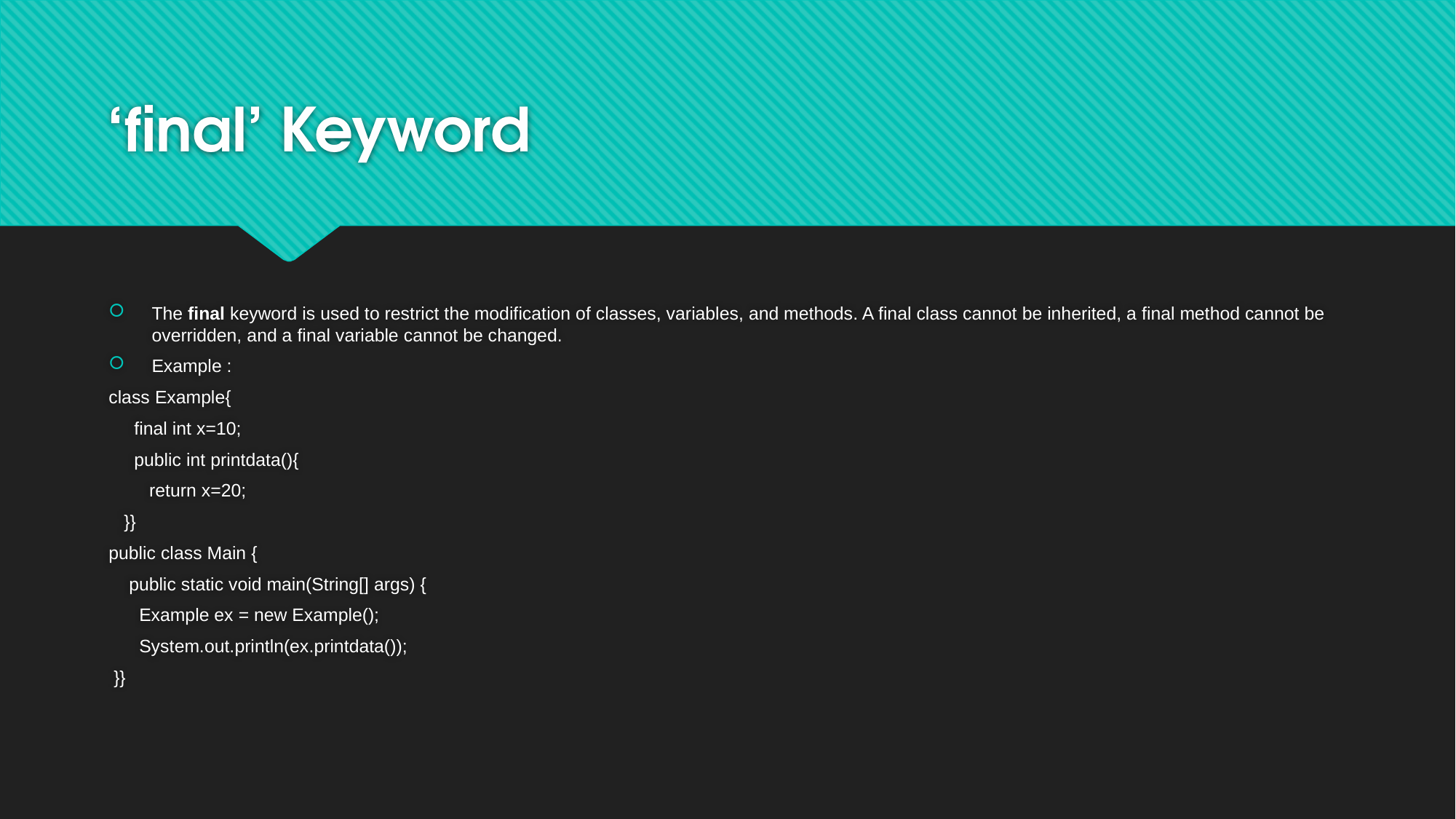

# ‘final’ Keyword

The final keyword is used to restrict the modification of classes, variables, and methods. A final class cannot be inherited, a final method cannot be overridden, and a final variable cannot be changed.
Example :
class Example{
     final int x=10;
     public int printdata(){
        return x=20;
   }}
public class Main {
    public static void main(String[] args) {
      Example ex = new Example();
      System.out.println(ex.printdata());
 }}